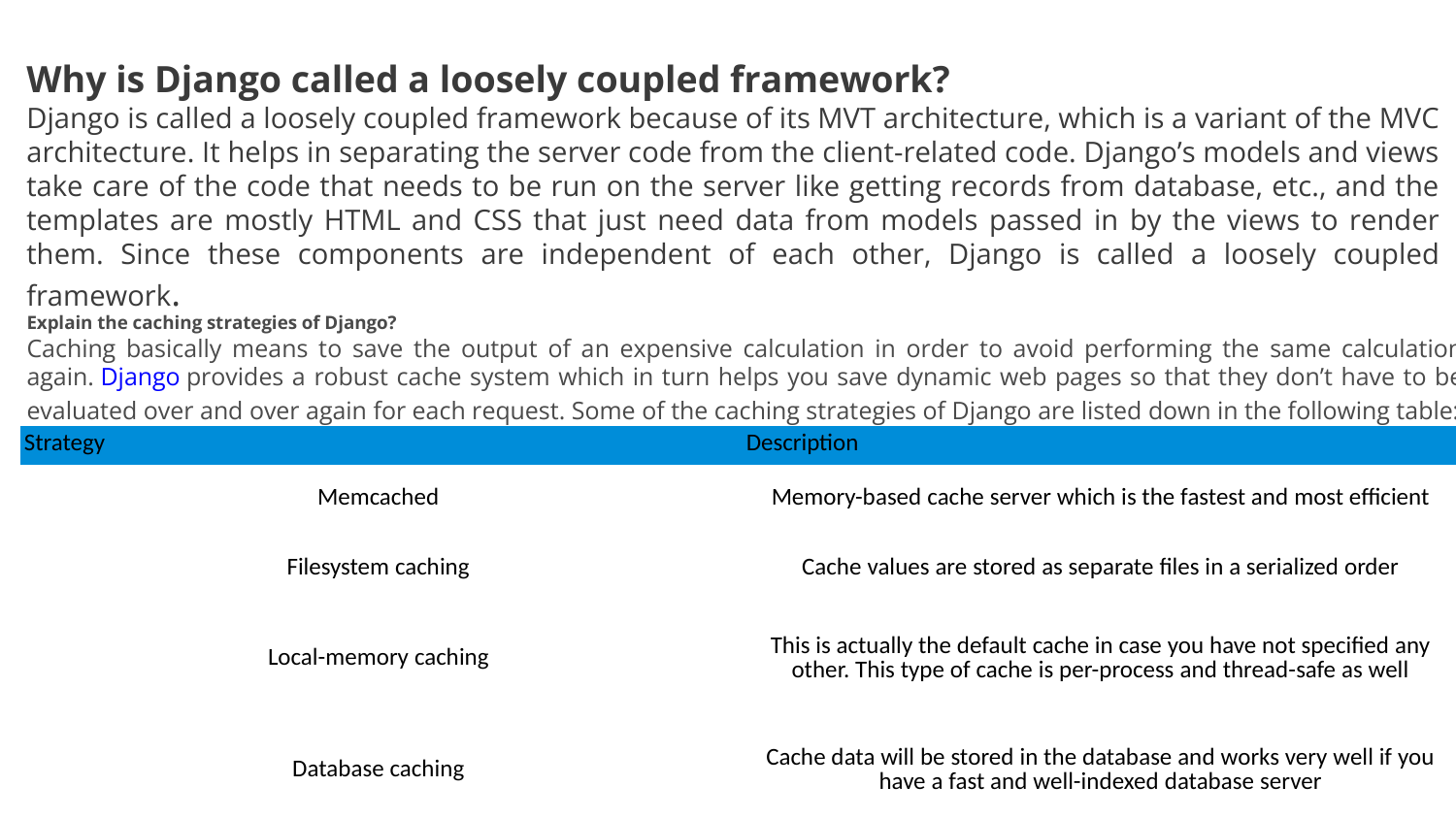

Why is Django called a loosely coupled framework?
Django is called a loosely coupled framework because of its MVT architecture, which is a variant of the MVC architecture. It helps in separating the server code from the client-related code. Django’s models and views take care of the code that needs to be run on the server like getting records from database, etc., and the templates are mostly HTML and CSS that just need data from models passed in by the views to render them. Since these components are independent of each other, Django is called a loosely coupled framework.

Explain the caching strategies of Django?
Caching basically means to save the output of an expensive calculation in order to avoid performing the same calculation again. Django provides a robust cache system which in turn helps you save dynamic web pages so that they don’t have to be evaluated over and over again for each request. Some of the caching strategies of Django are listed down in the following table:
| Strategy | Description |
| --- | --- |
| Memcached | Memory-based cache server which is the fastest and most efficient |
| Filesystem caching | Cache values are stored as separate files in a serialized order |
| Local-memory caching | This is actually the default cache in case you have not specified any other. This type of cache is per-process and thread-safe as well |
| Database caching | Cache data will be stored in the database and works very well if you have a fast and well-indexed database server |